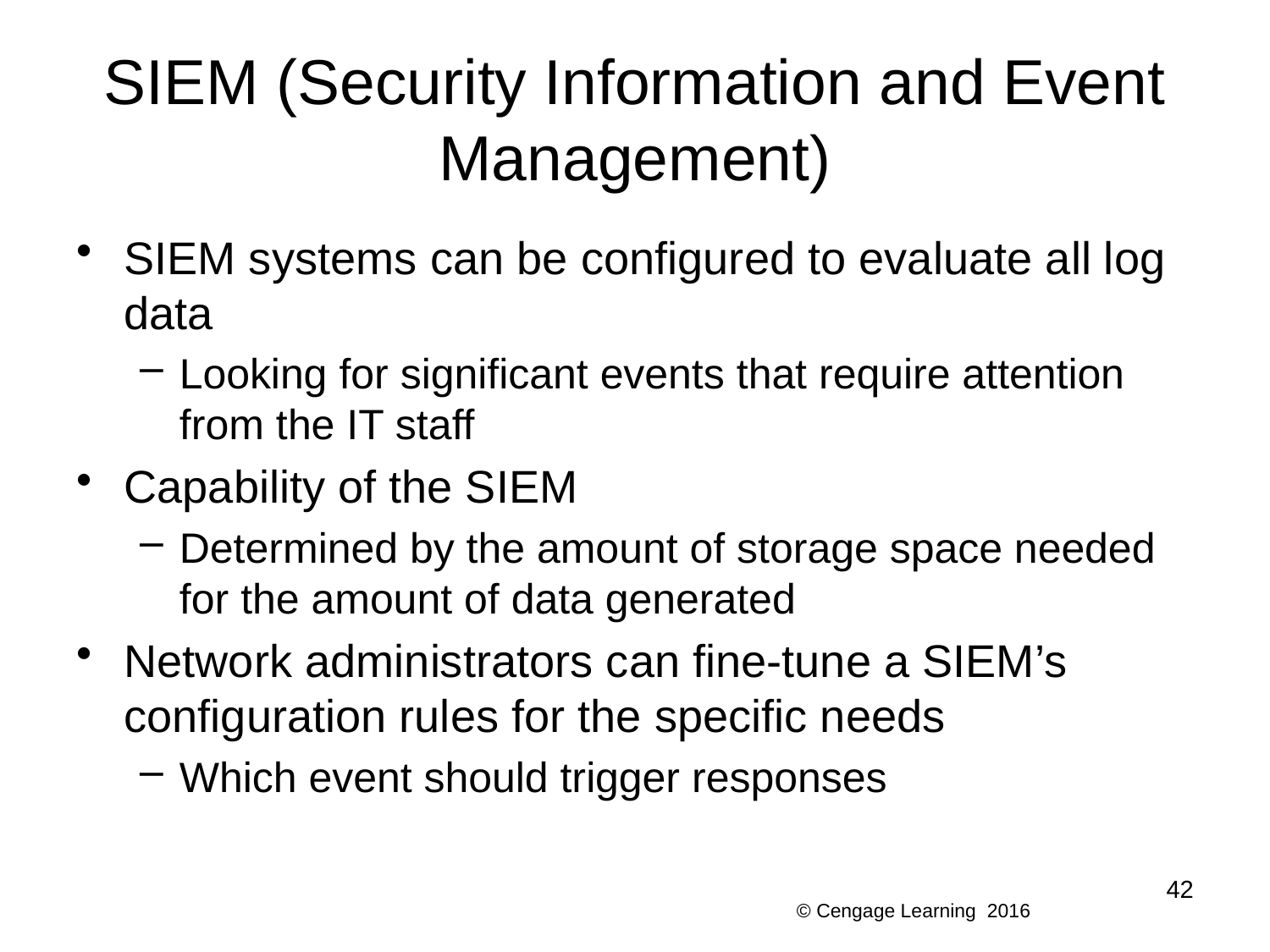

# SIEM (Security Information and Event Management)
SIEM systems can be configured to evaluate all log data
Looking for significant events that require attention from the IT staff
Capability of the SIEM
Determined by the amount of storage space needed for the amount of data generated
Network administrators can fine-tune a SIEM’s configuration rules for the specific needs
Which event should trigger responses
42